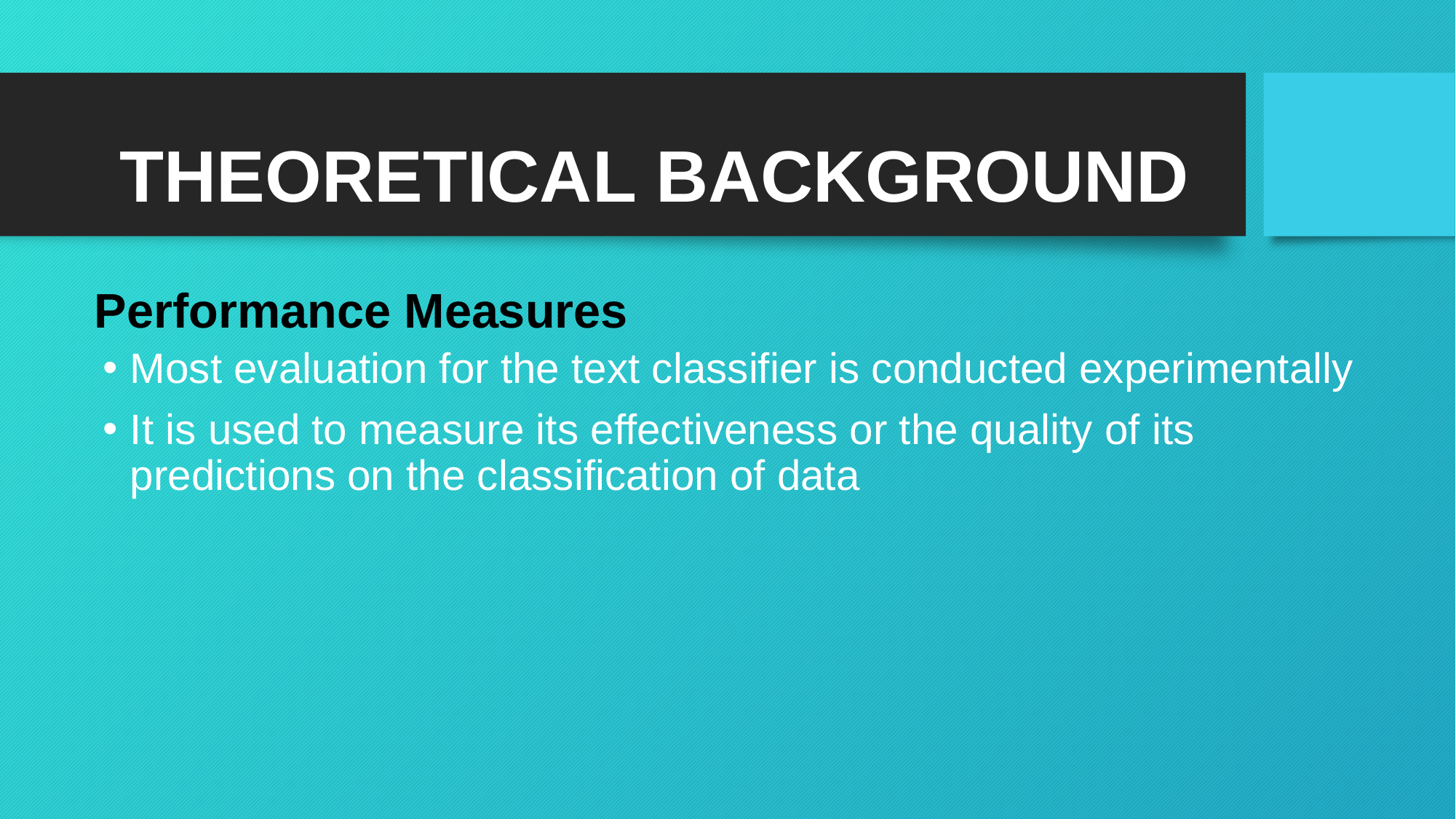

# THEORETICAL BACKGROUND
Performance Measures
Most evaluation for the text classifier is conducted experimentally
It is used to measure its effectiveness or the quality of its predictions on the classification of data